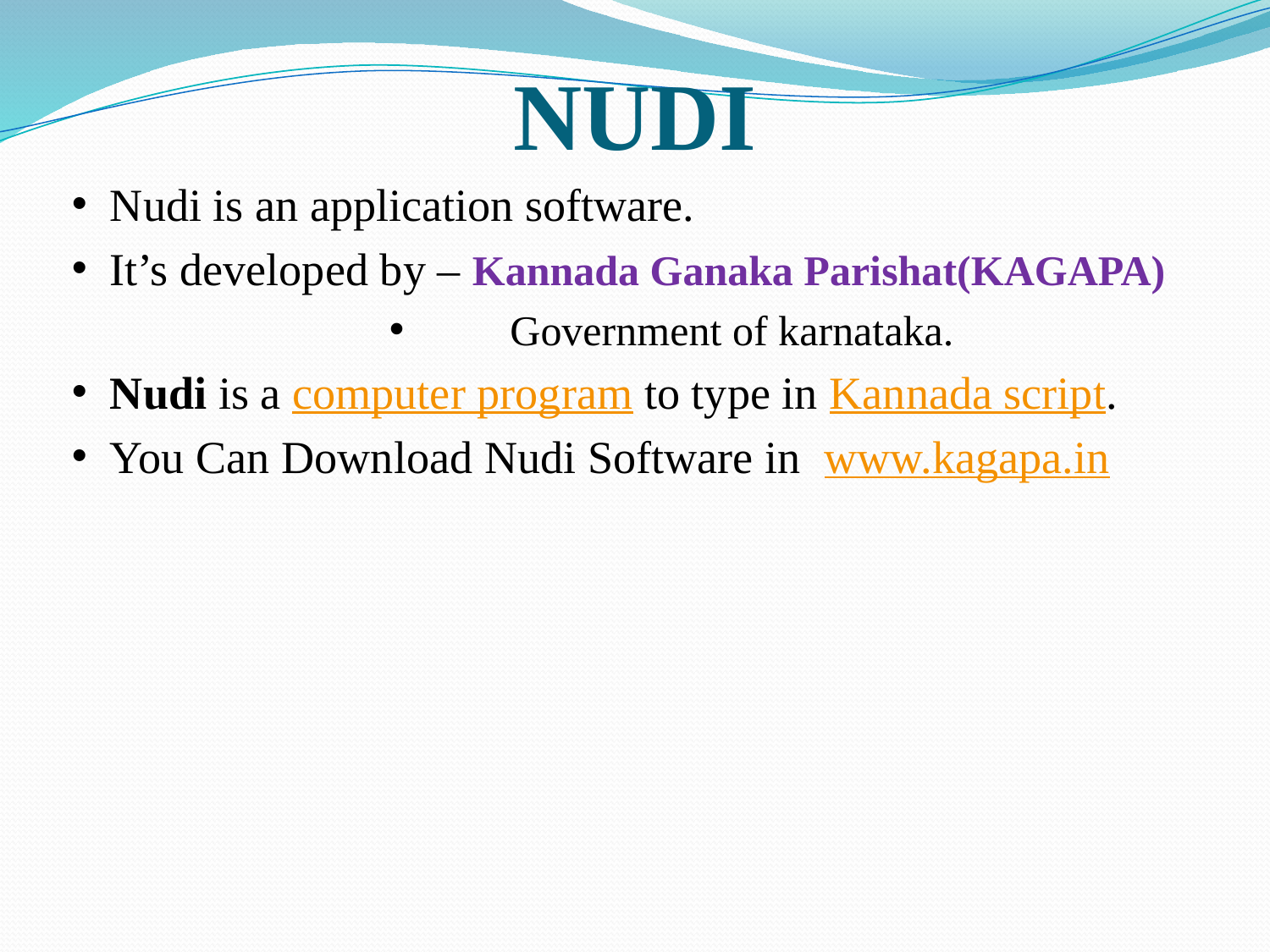

# NUDI
Nudi is an application software.
It’s developed by – Kannada Ganaka Parishat(KAGAPA)
         Government of karnataka.
Nudi is a computer program to type in Kannada script.
You Can Download Nudi Software in  www.kagapa.in